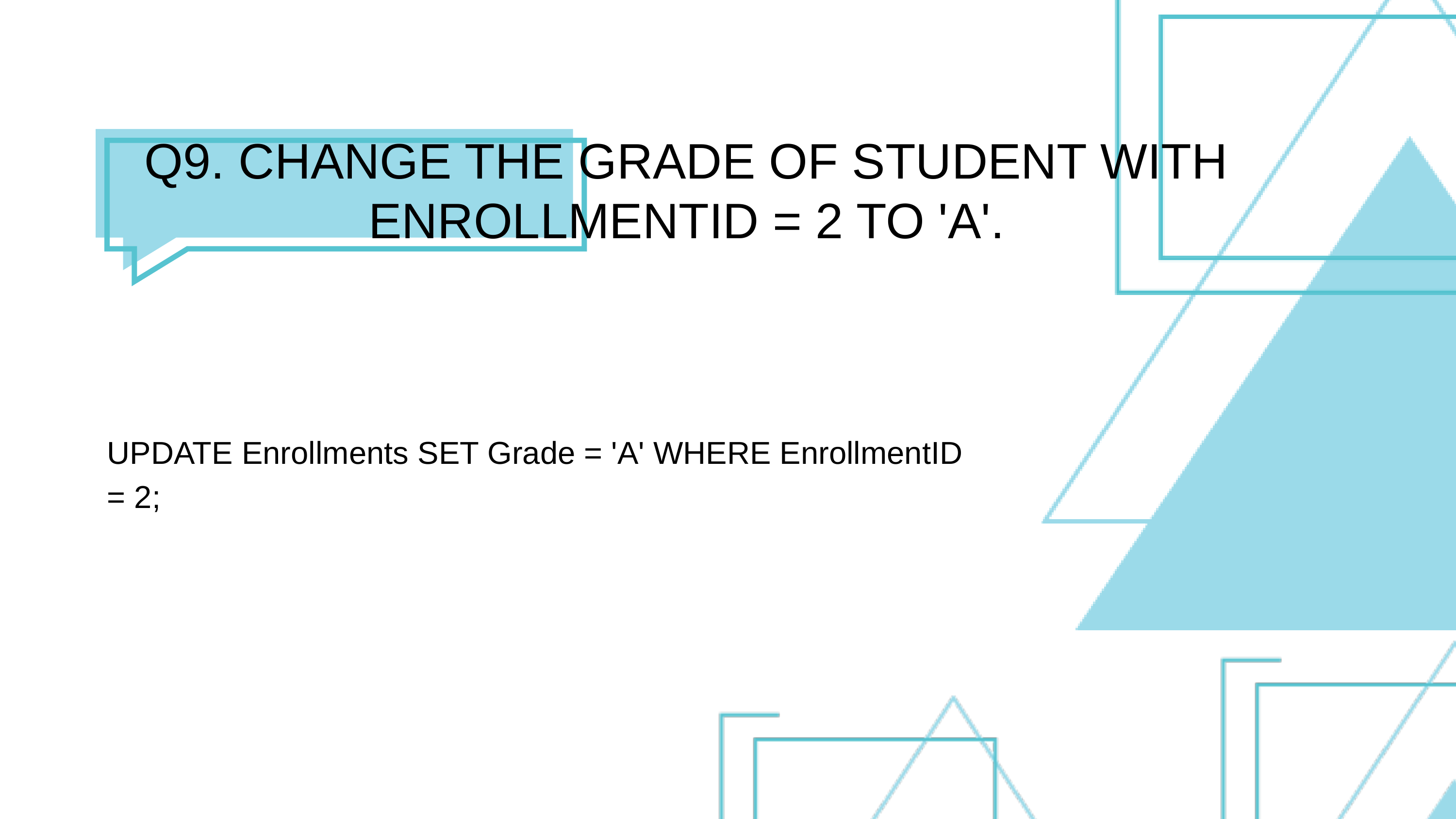

Q9. CHANGE THE GRADE OF STUDENT WITH ENROLLMENTID = 2 TO 'A'.

UPDATE Enrollments SET Grade = 'A' WHERE EnrollmentID = 2;